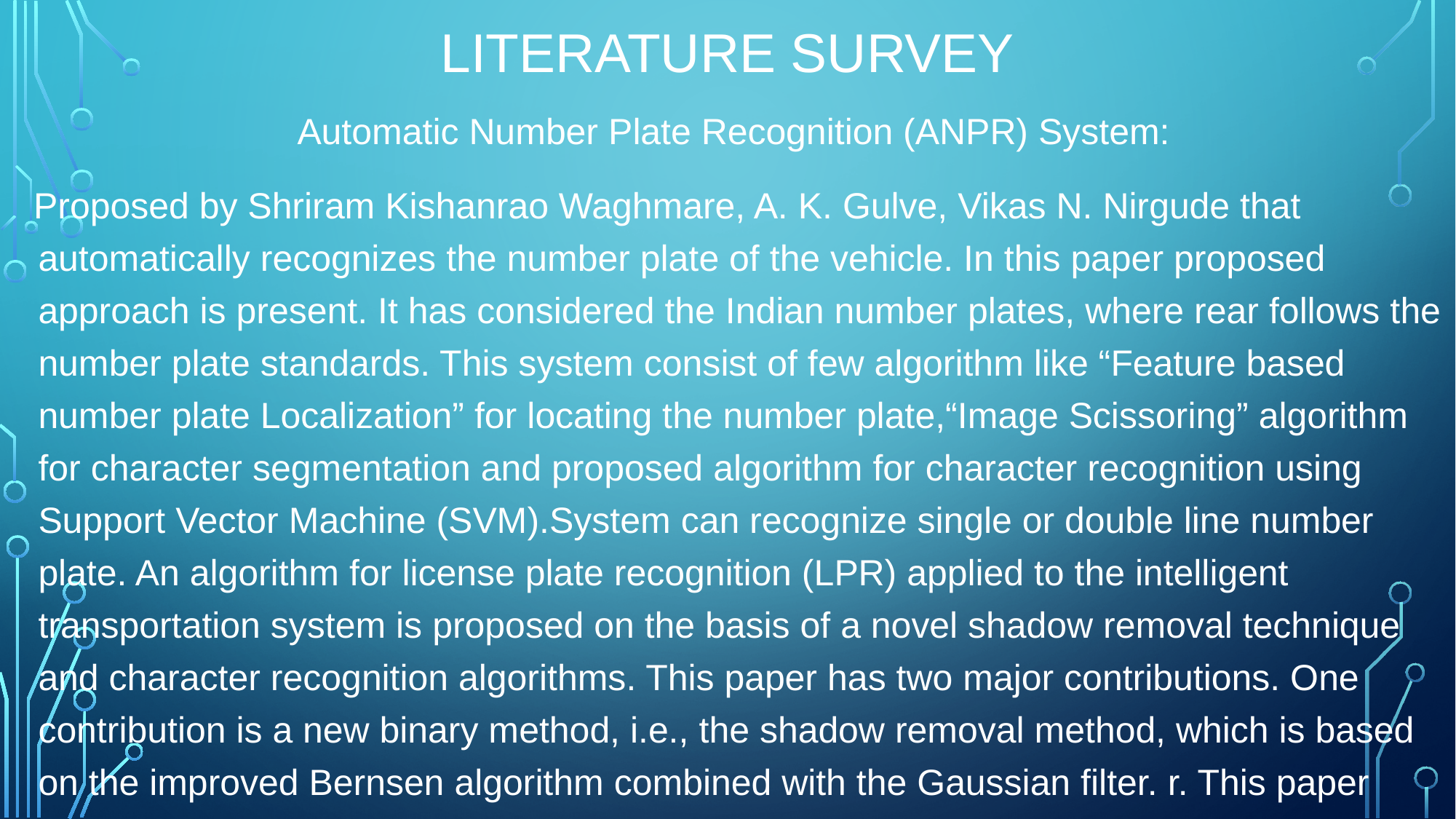

# LITERATURE SURVEY
Automatic Number Plate Recognition (ANPR) System:
Proposed by Shriram Kishanrao Waghmare, A. K. Gulve, Vikas N. Nirgude that automatically recognizes the number plate of the vehicle. In this paper proposed approach is present. It has considered the Indian number plates, where rear follows the number plate standards. This system consist of few algorithm like “Feature based number plate Localization” for locating the number plate,“Image Scissoring” algorithm for character segmentation and proposed algorithm for character recognition using Support Vector Machine (SVM).System can recognize single or double line number plate. An algorithm for license plate recognition (LPR) applied to the intelligent transportation system is proposed on the basis of a novel shadow removal technique and character recognition algorithms. This paper has two major contributions. One contribution is a new binary method, i.e., the shadow removal method, which is based on the improved Bernsen algorithm combined with the Gaussian filter. r. This paper also presents improved techniques for image tilt correction and image grey enhancement.